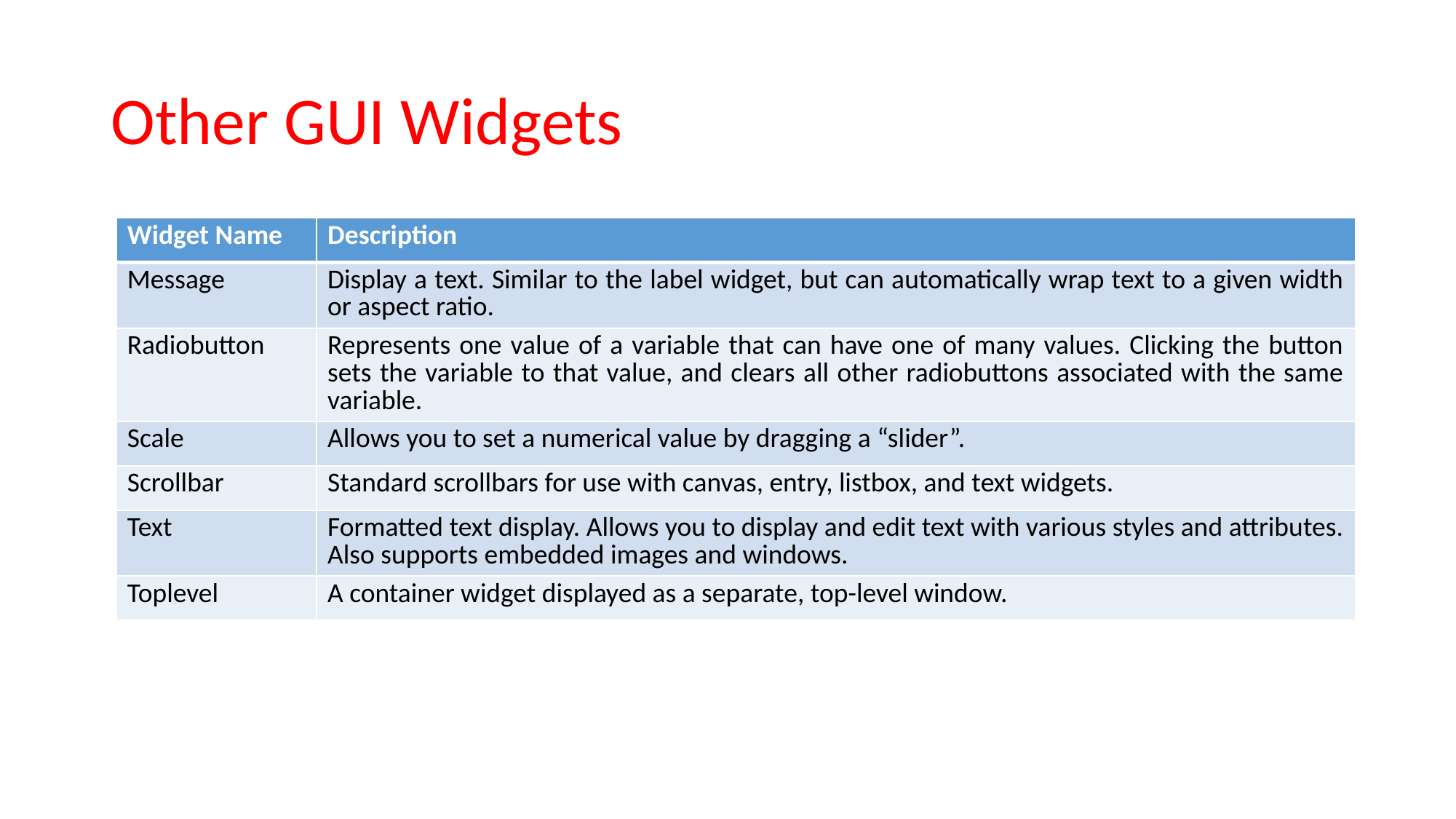

# Other GUI Widgets

| Widget Name | Description |
| --- | --- |
| Message | Display a text. Similar to the label widget, but can automatically wrap text to a given width or aspect ratio. |
| Radiobutton | Represents one value of a variable that can have one of many values. Clicking the button sets the variable to that value, and clears all other radiobuttons associated with the same variable. |
| Scale | Allows you to set a numerical value by dragging a “slider”. |
| Scrollbar | Standard scrollbars for use with canvas, entry, listbox, and text widgets. |
| Text | Formatted text display. Allows you to display and edit text with various styles and attributes. Also supports embedded images and windows. |
| Toplevel | A container widget displayed as a separate, top-level window. |